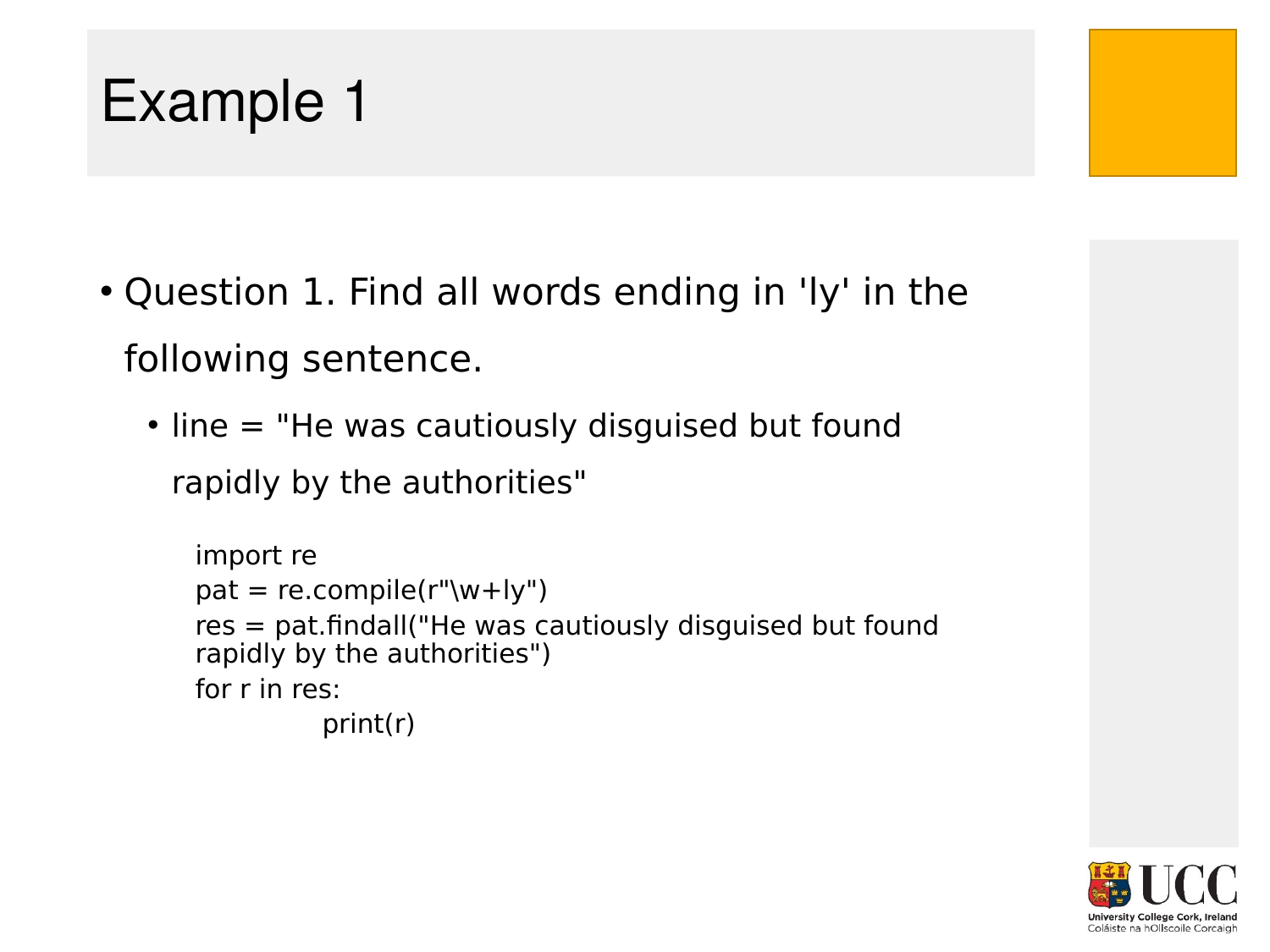

# Example 1
Question 1. Find all words ending in 'ly' in the following sentence.
line = "He was cautiously disguised but found rapidly by the authorities"

import re
pat = re.compile(r"\w+ly")
res = pat.findall("He was cautiously disguised but found rapidly by the authorities")
for r in res:
	print(r)